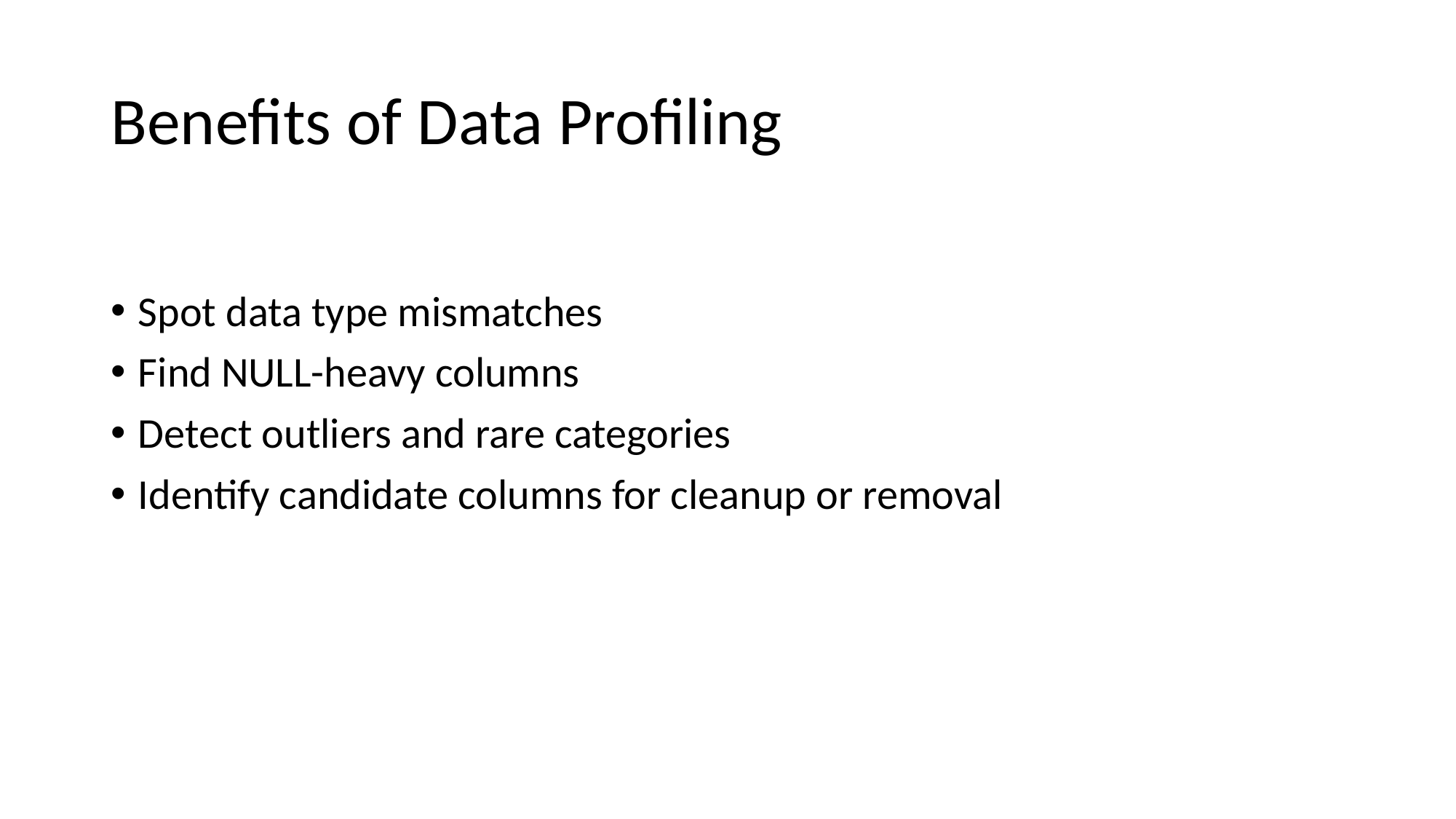

# Benefits of Data Profiling

Spot data type mismatches
Find NULL-heavy columns
Detect outliers and rare categories
Identify candidate columns for cleanup or removal